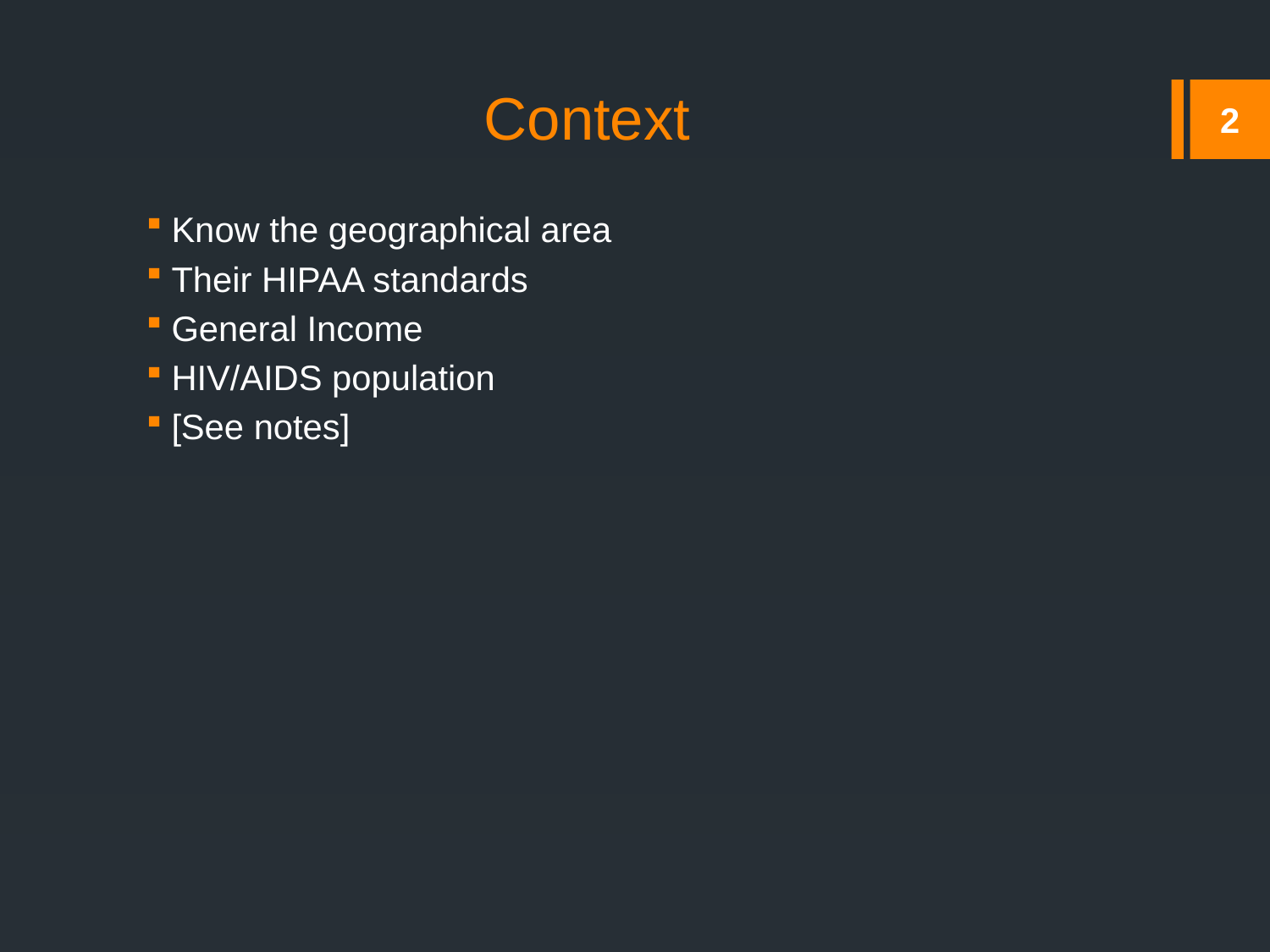

# Context
2
Know the geographical area
Their HIPAA standards
General Income
HIV/AIDS population
[See notes]